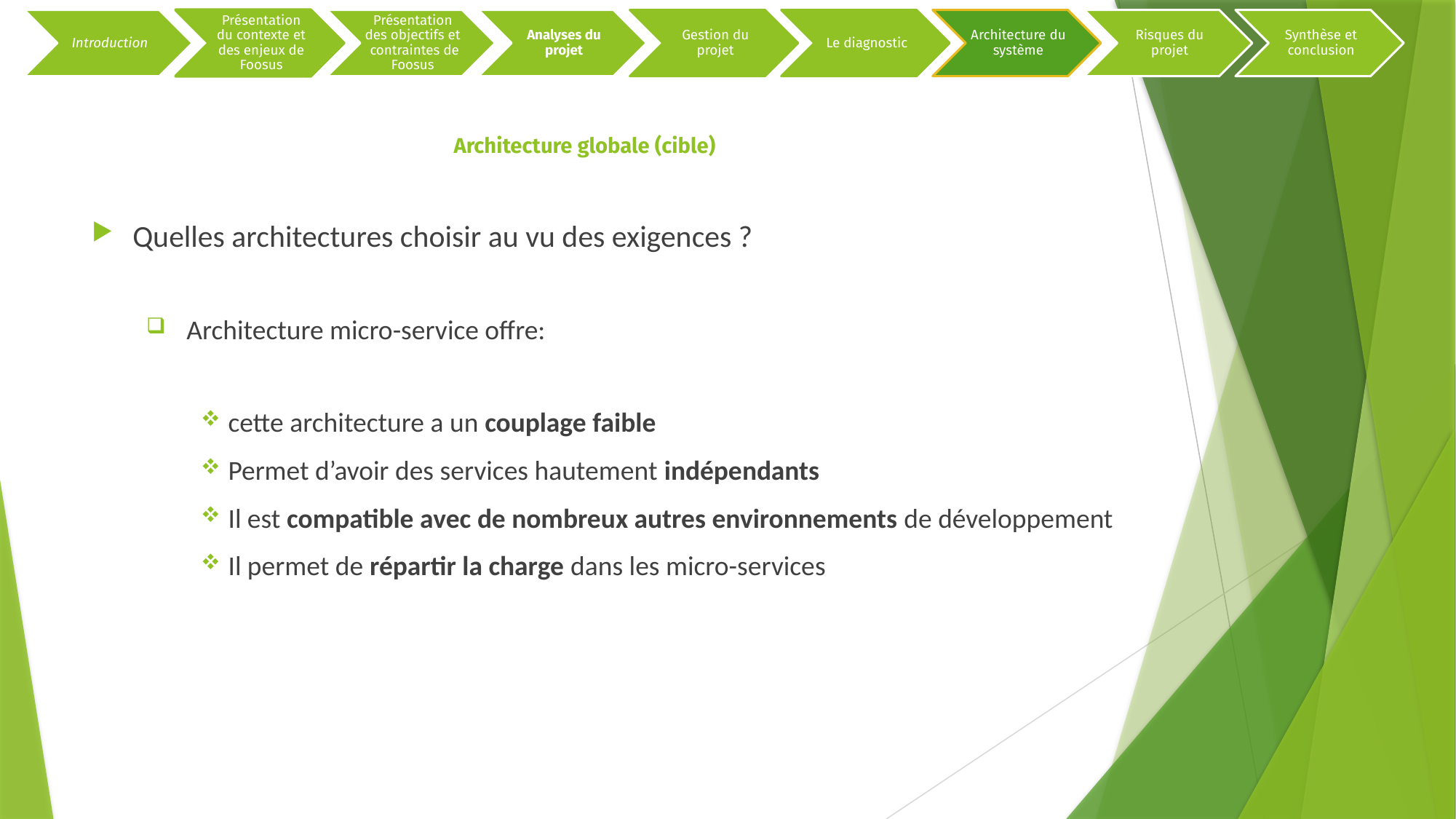

Introduction
Présentation du contexte et des enjeux de Foosus
Présentation des objectifs et  contraintes de Foosus
Analyses du projet
Gestion du projet
Le diagnostic
Architecture du système
Risques du projet
Synthèse et conclusion
# Architecture globale (cible)
Quelles architectures choisir au vu des exigences ?

 Architecture micro-service offre:

cette architecture a un couplage faible
Permet d’avoir des services hautement indépendants
Il est compatible avec de nombreux autres environnements de développement
Il permet de répartir la charge dans les micro-services